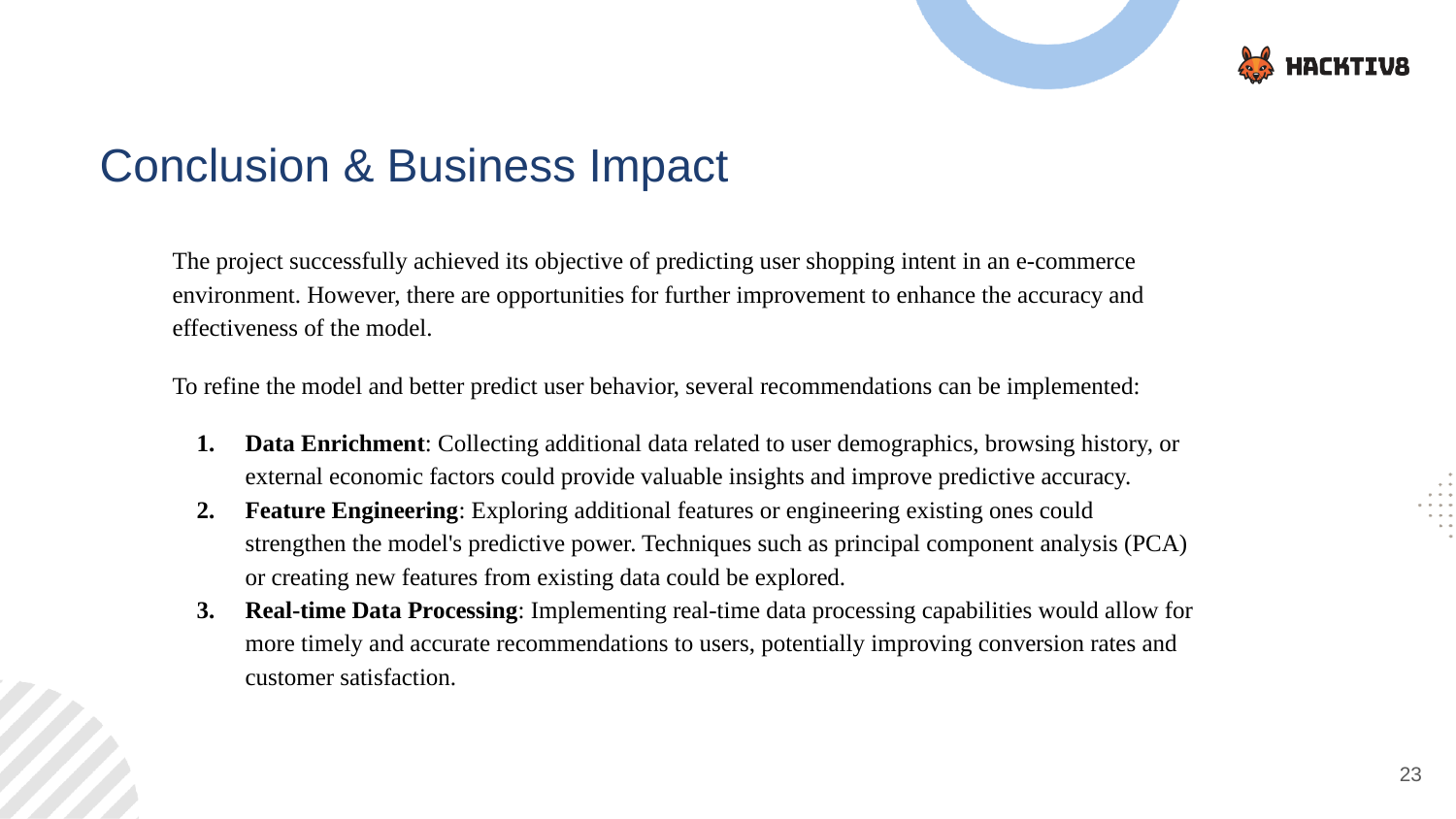

Conclusion & Business Impact
The project successfully achieved its objective of predicting user shopping intent in an e-commerce environment. However, there are opportunities for further improvement to enhance the accuracy and effectiveness of the model.
To refine the model and better predict user behavior, several recommendations can be implemented:
Data Enrichment: Collecting additional data related to user demographics, browsing history, or external economic factors could provide valuable insights and improve predictive accuracy.
Feature Engineering: Exploring additional features or engineering existing ones could strengthen the model's predictive power. Techniques such as principal component analysis (PCA) or creating new features from existing data could be explored.
Real-time Data Processing: Implementing real-time data processing capabilities would allow for more timely and accurate recommendations to users, potentially improving conversion rates and customer satisfaction.
23